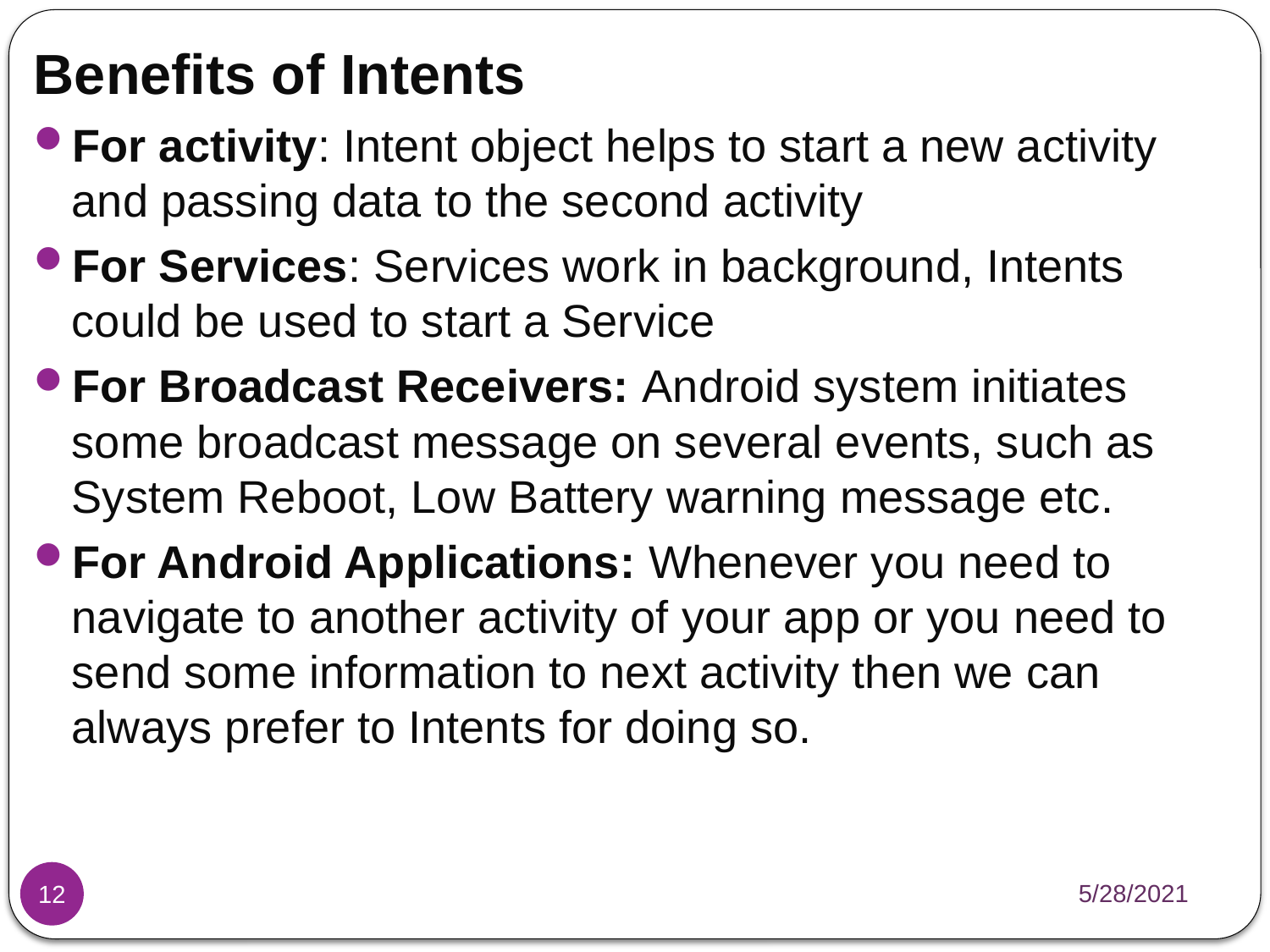

Benefits of Intents
For activity: Intent object helps to start a new activity and passing data to the second activity
For Services: Services work in background, Intents could be used to start a Service
For Broadcast Receivers: Android system initiates some broadcast message on several events, such as System Reboot, Low Battery warning message etc.
For Android Applications: Whenever you need to navigate to another activity of your app or you need to send some information to next activity then we can always prefer to Intents for doing so.

5/28/2021
12